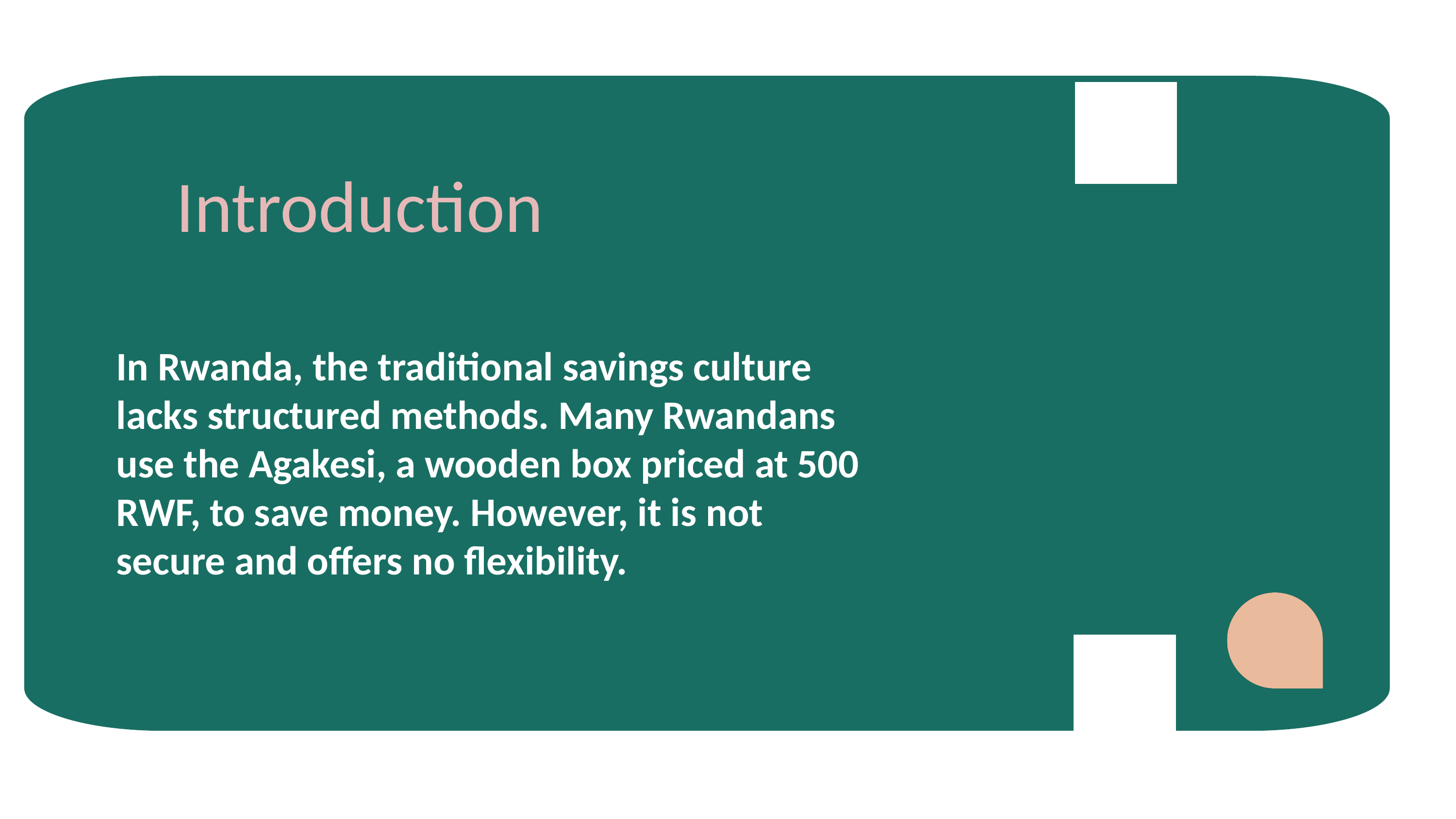

Introduction

In Rwanda, the traditional savings culture lacks structured methods. Many Rwandans use the Agakesi, a wooden box priced at 500 RWF, to save money. However, it is not secure and offers no flexibility.